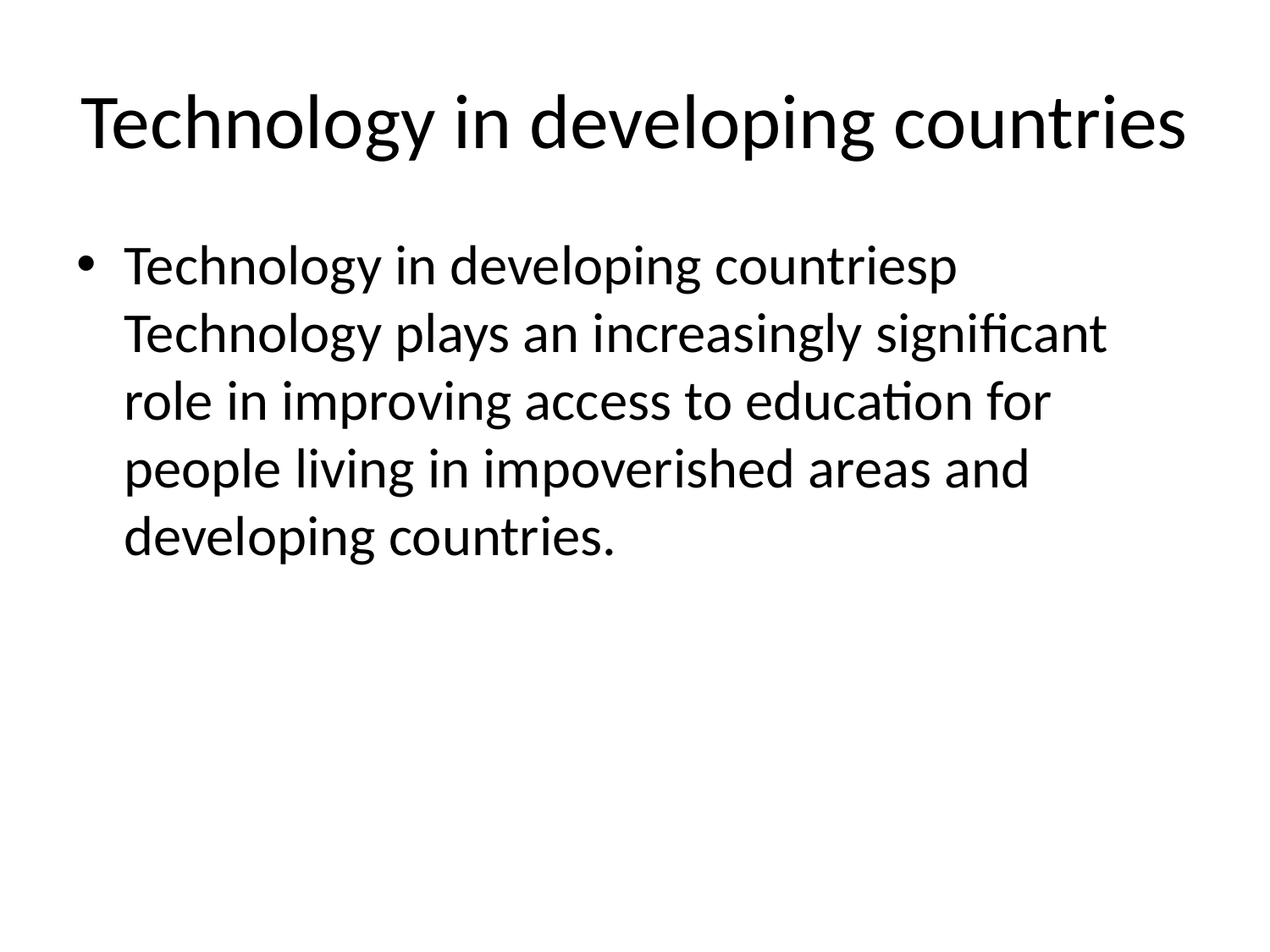

# Technology in developing countries
Technology in developing countriesp Technology plays an increasingly significant role in improving access to education for people living in impoverished areas and developing countries.